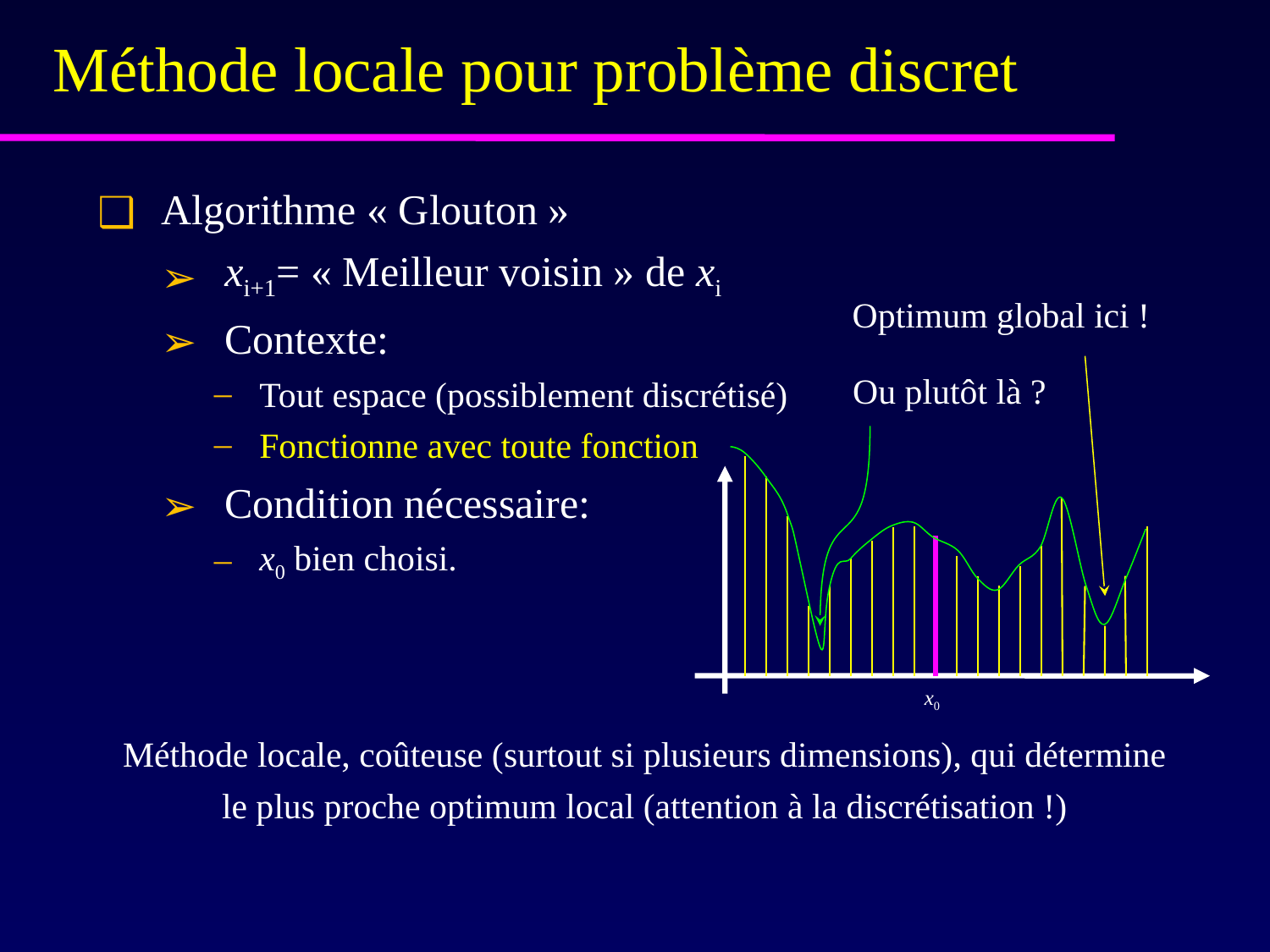

# Méthode locale pour problème discret
Algorithme « Glouton »
xi+1= « Meilleur voisin » de xi
Contexte:
Tout espace (possiblement discrétisé)
Fonctionne avec toute fonction
Condition nécessaire:
x0 bien choisi.

Optimum global ici !
Ou plutôt là ?

x0
Méthode locale, coûteuse (surtout si plusieurs dimensions), qui détermine
le plus proche optimum local (attention à la discrétisation !)